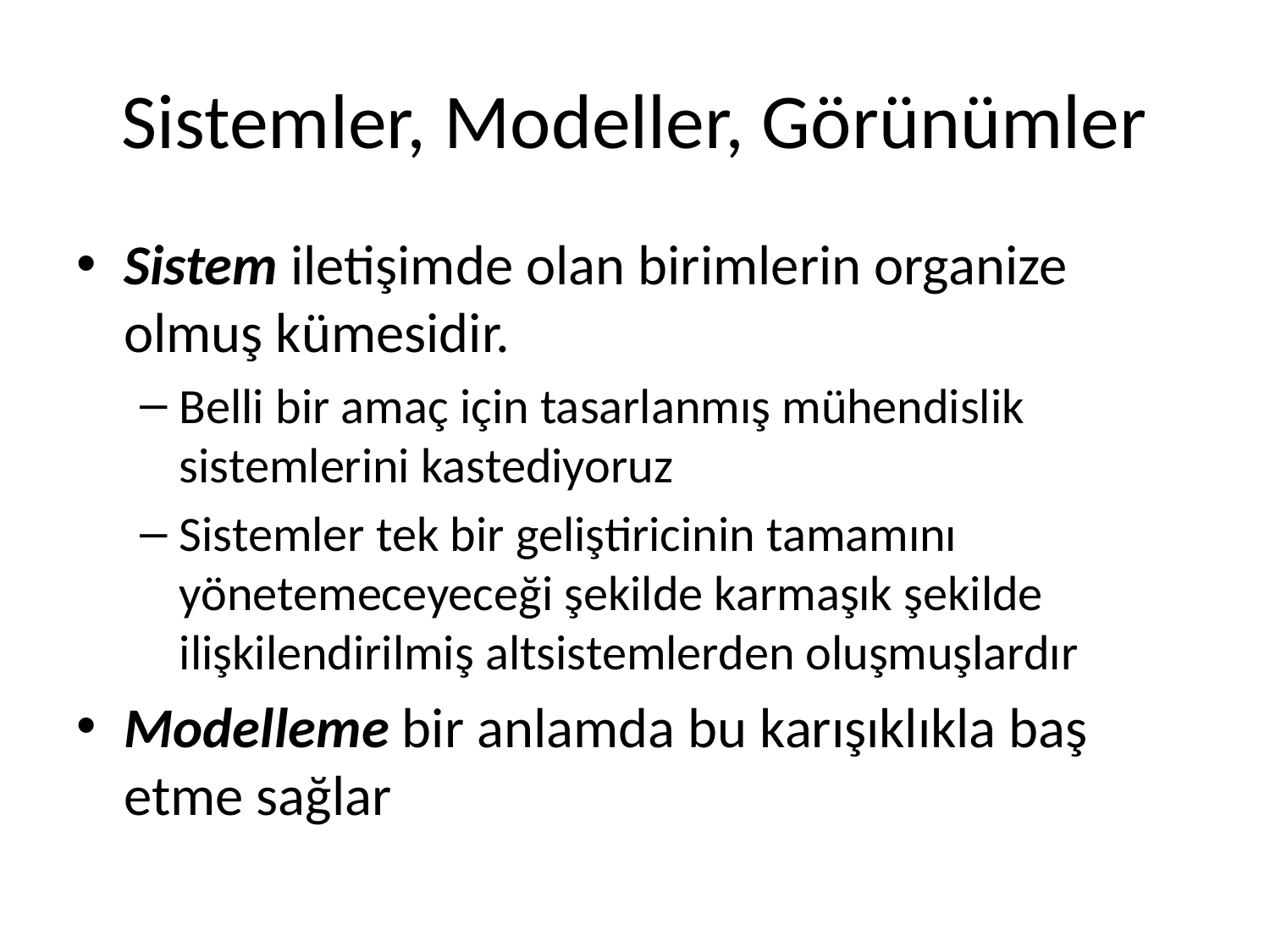

# Sistemler, Modeller, Görünümler
Sistem iletişimde olan birimlerin organize olmuş kümesidir.
Belli bir amaç için tasarlanmış mühendislik sistemlerini kastediyoruz
Sistemler tek bir geliştiricinin tamamını yönetemeceyeceği şekilde karmaşık şekilde ilişkilendirilmiş altsistemlerden oluşmuşlardır
Modelleme bir anlamda bu karışıklıkla baş etme sağlar